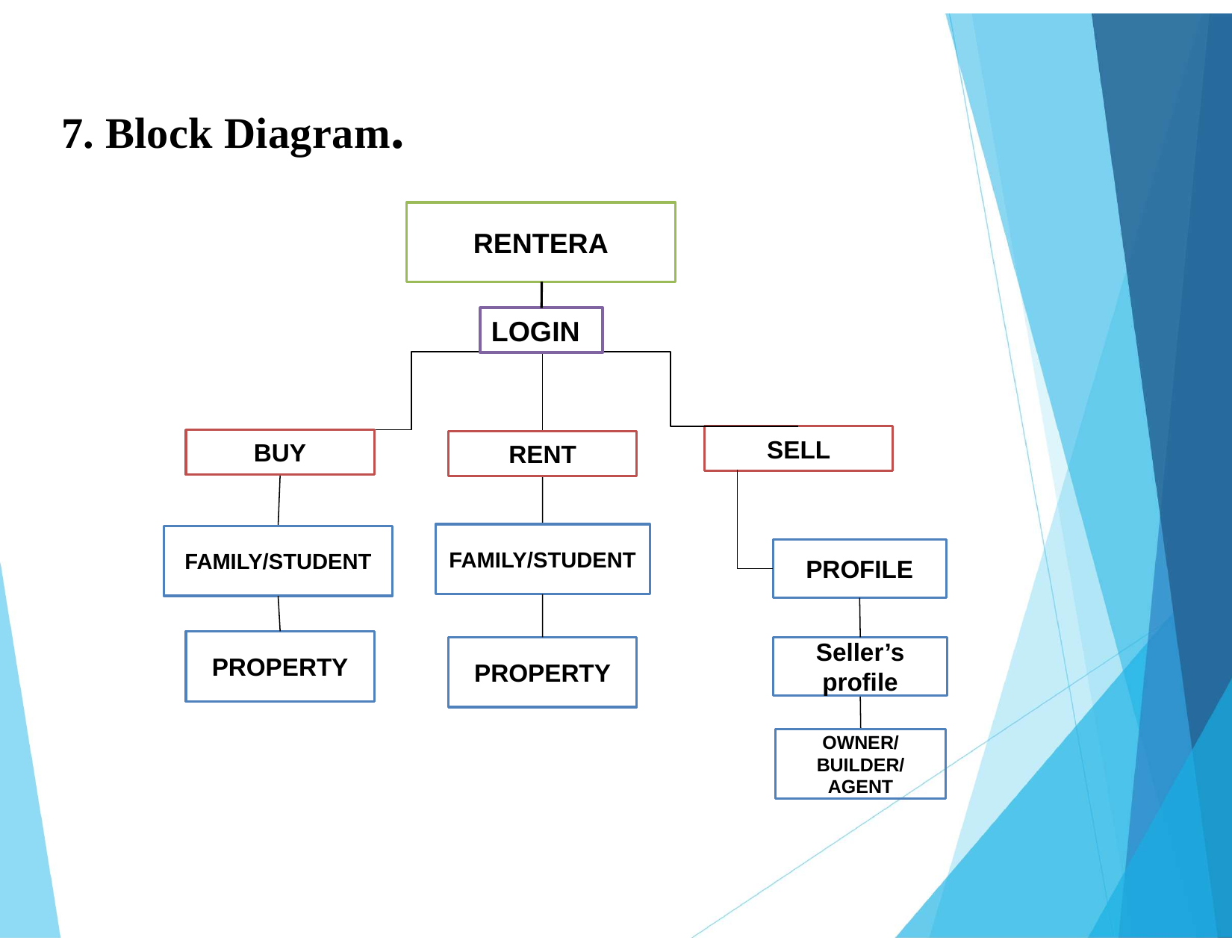

# 7. Block Diagram.
RENTERA
LOGIN
SELL
BUY
RENT
FAMILY/STUDENT
FAMILY/STUDENT
PROFILE
PROPERTY
PROPERTY
Seller’s profile
OWNER/
BUILDER/
AGENT